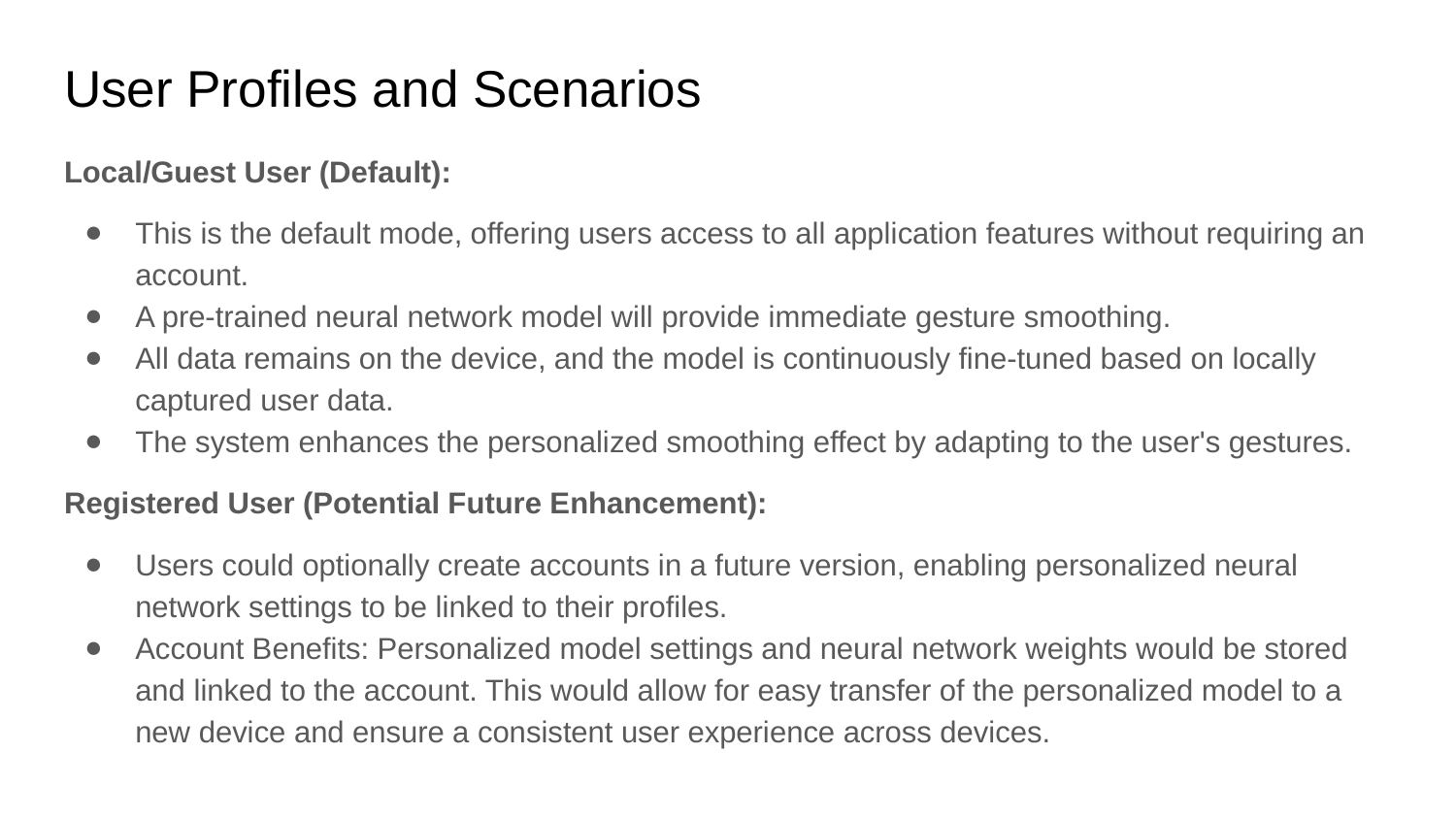

# User Profiles and Scenarios
Local/Guest User (Default):
This is the default mode, offering users access to all application features without requiring an account.
A pre-trained neural network model will provide immediate gesture smoothing.
All data remains on the device, and the model is continuously fine-tuned based on locally captured user data.
The system enhances the personalized smoothing effect by adapting to the user's gestures.
Registered User (Potential Future Enhancement):
Users could optionally create accounts in a future version, enabling personalized neural network settings to be linked to their profiles.
Account Benefits: Personalized model settings and neural network weights would be stored and linked to the account. This would allow for easy transfer of the personalized model to a new device and ensure a consistent user experience across devices.